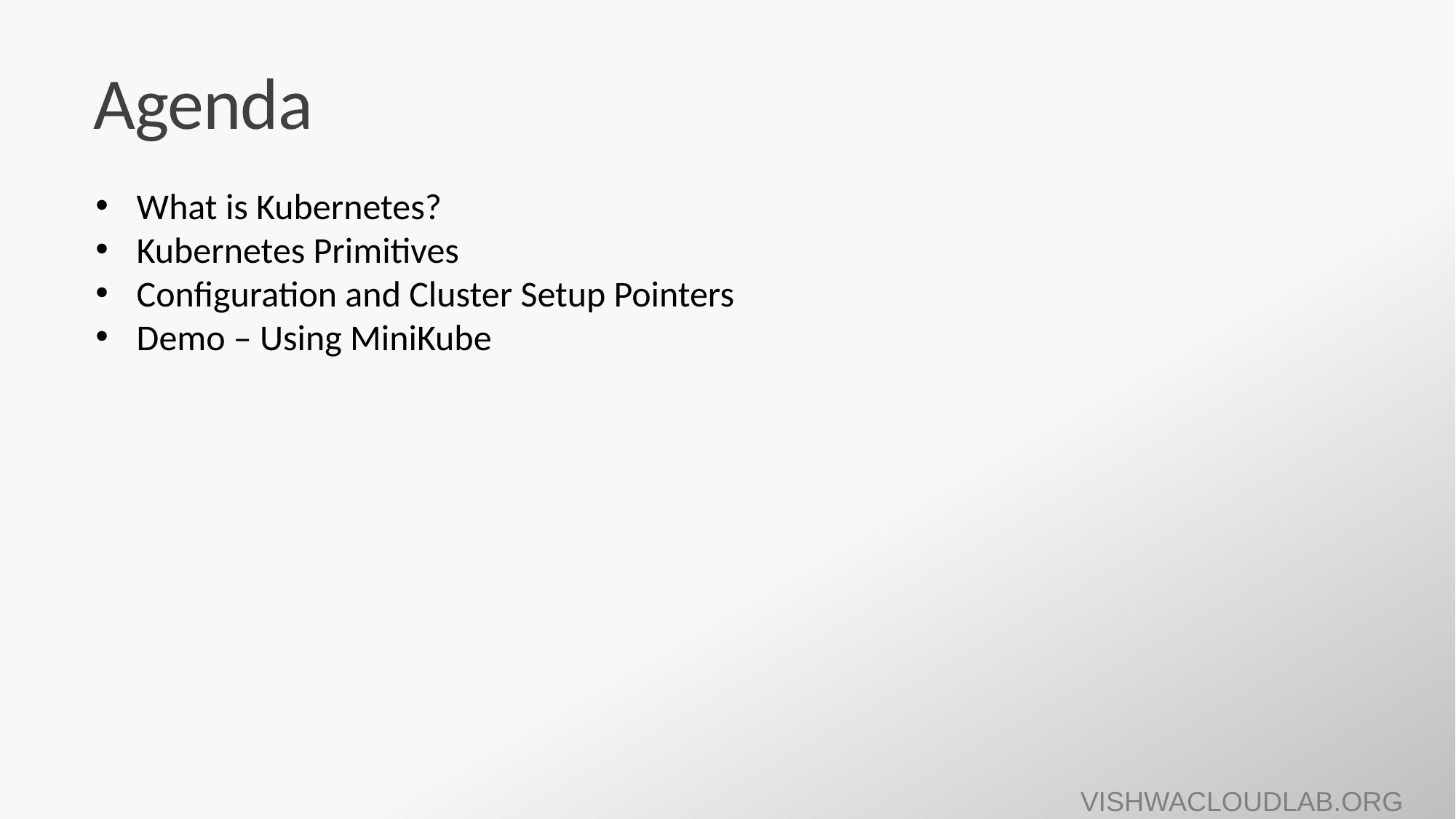

# Agenda
What is Kubernetes?
Kubernetes Primitives
Configuration and Cluster Setup Pointers
Demo – Using MiniKube